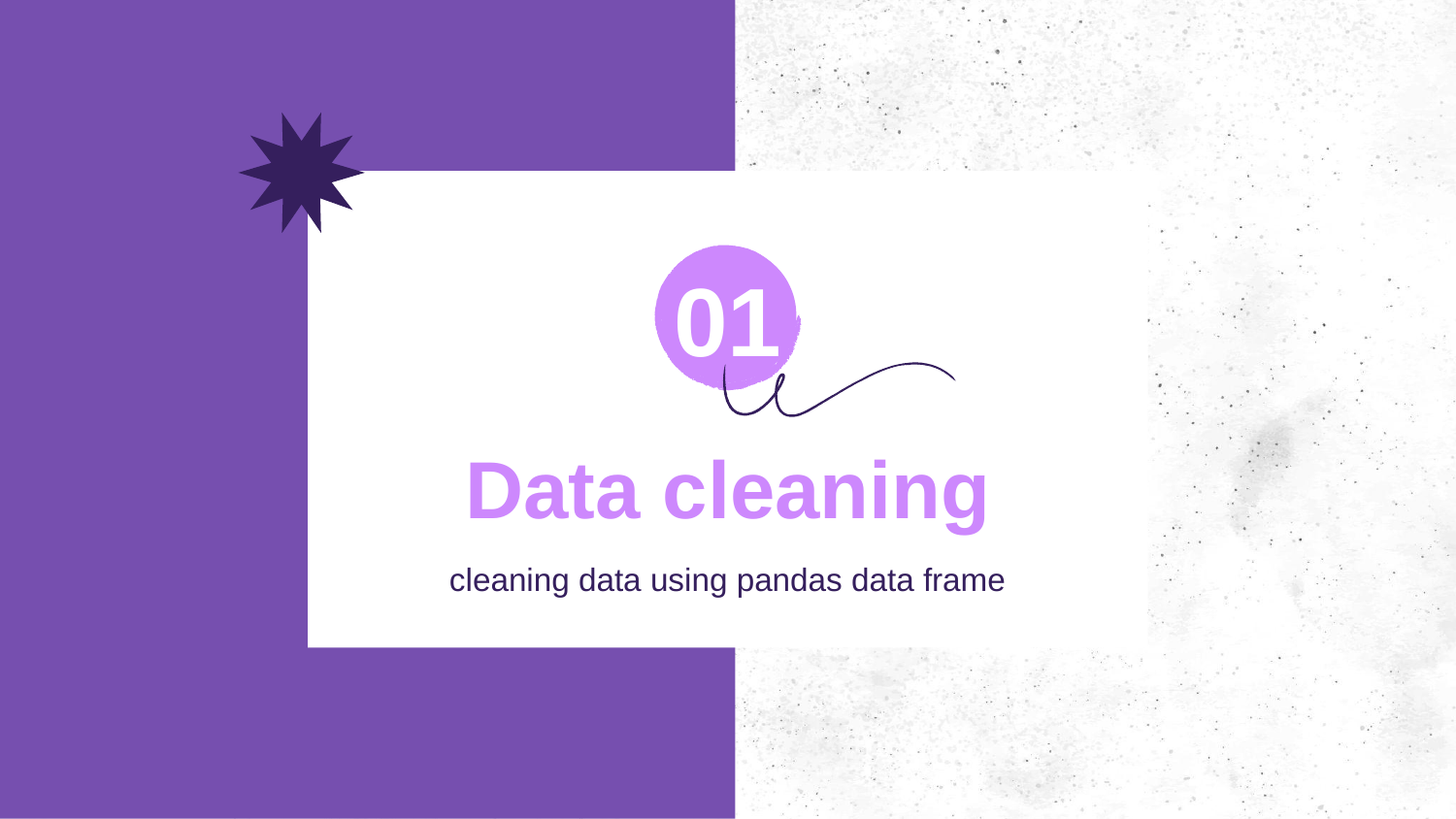

01

# Data cleaning
cleaning data using pandas data frame